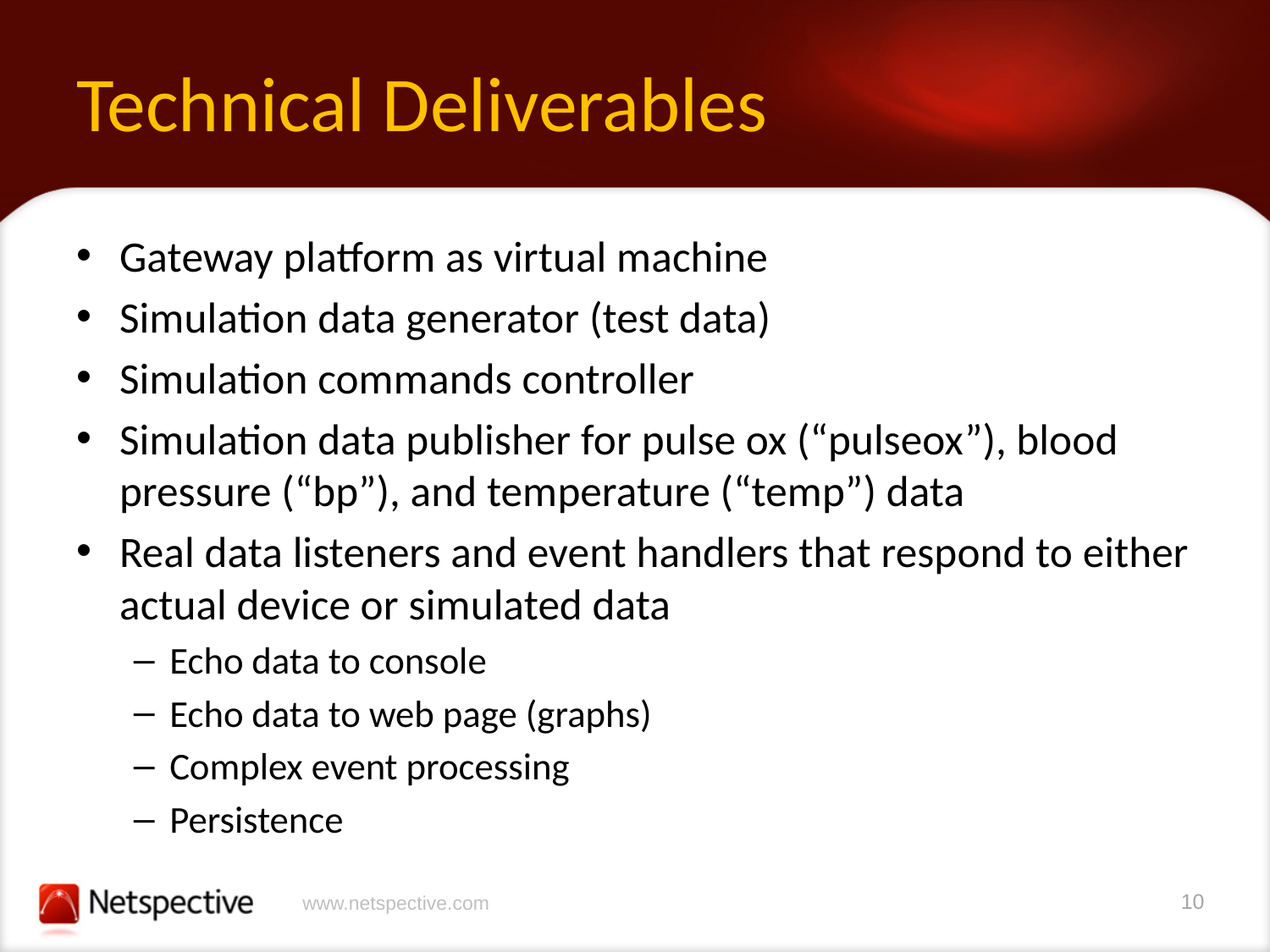

# Technical Deliverables
Gateway platform as virtual machine
Simulation data generator (test data)
Simulation commands controller
Simulation data publisher for pulse ox (“pulseox”), blood pressure (“bp”), and temperature (“temp”) data
Real data listeners and event handlers that respond to either actual device or simulated data
Echo data to console
Echo data to web page (graphs)
Complex event processing
Persistence